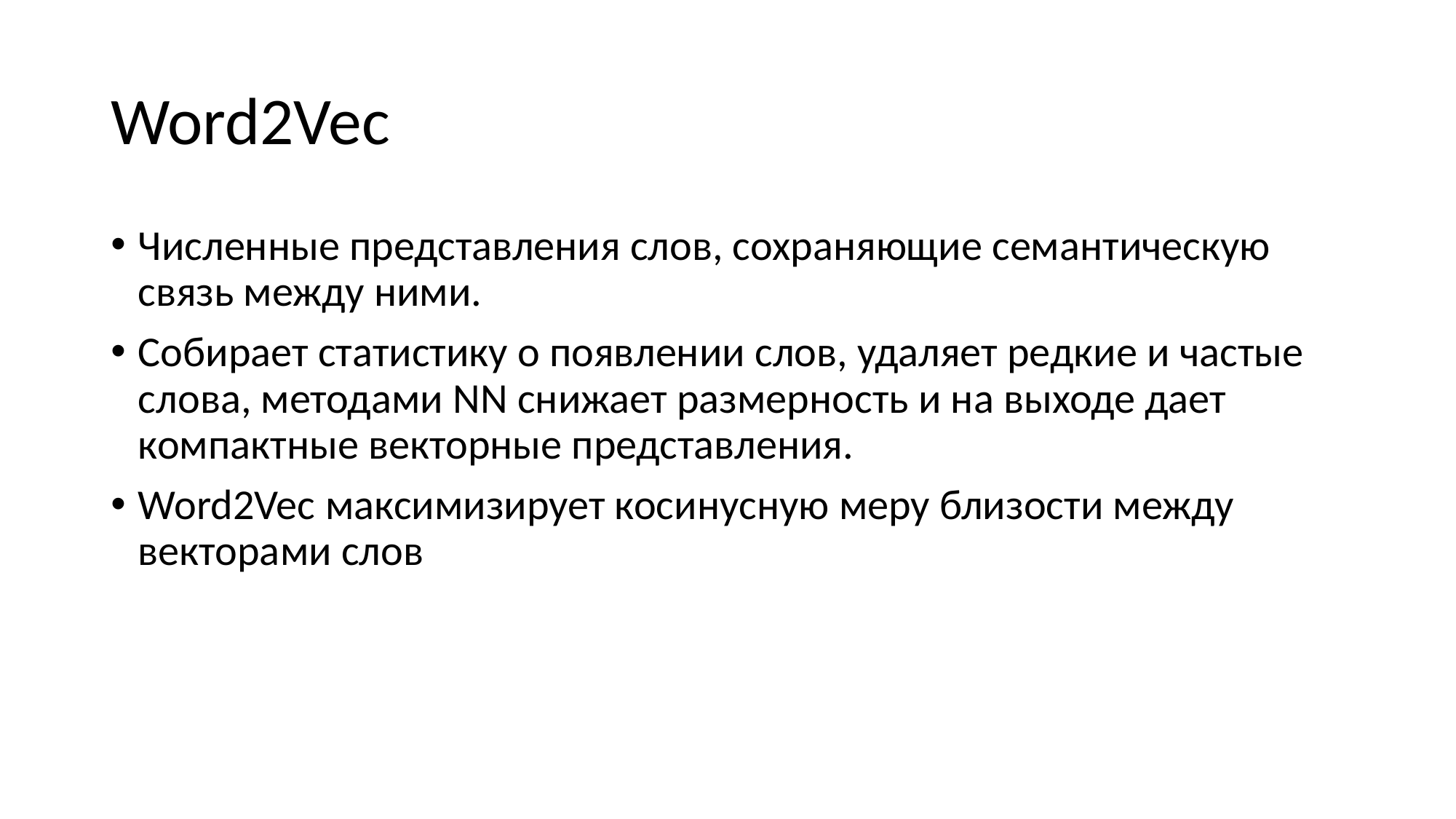

# Word2Vec
Численные представления слов, сохраняющие семантическую связь между ними.
Собирает статистику о появлении слов, удаляет редкие и частые слова, методами NN снижает размерность и на выходе дает компактные векторные представления.
Word2Vec максимизирует косинусную меру близости между векторами слов